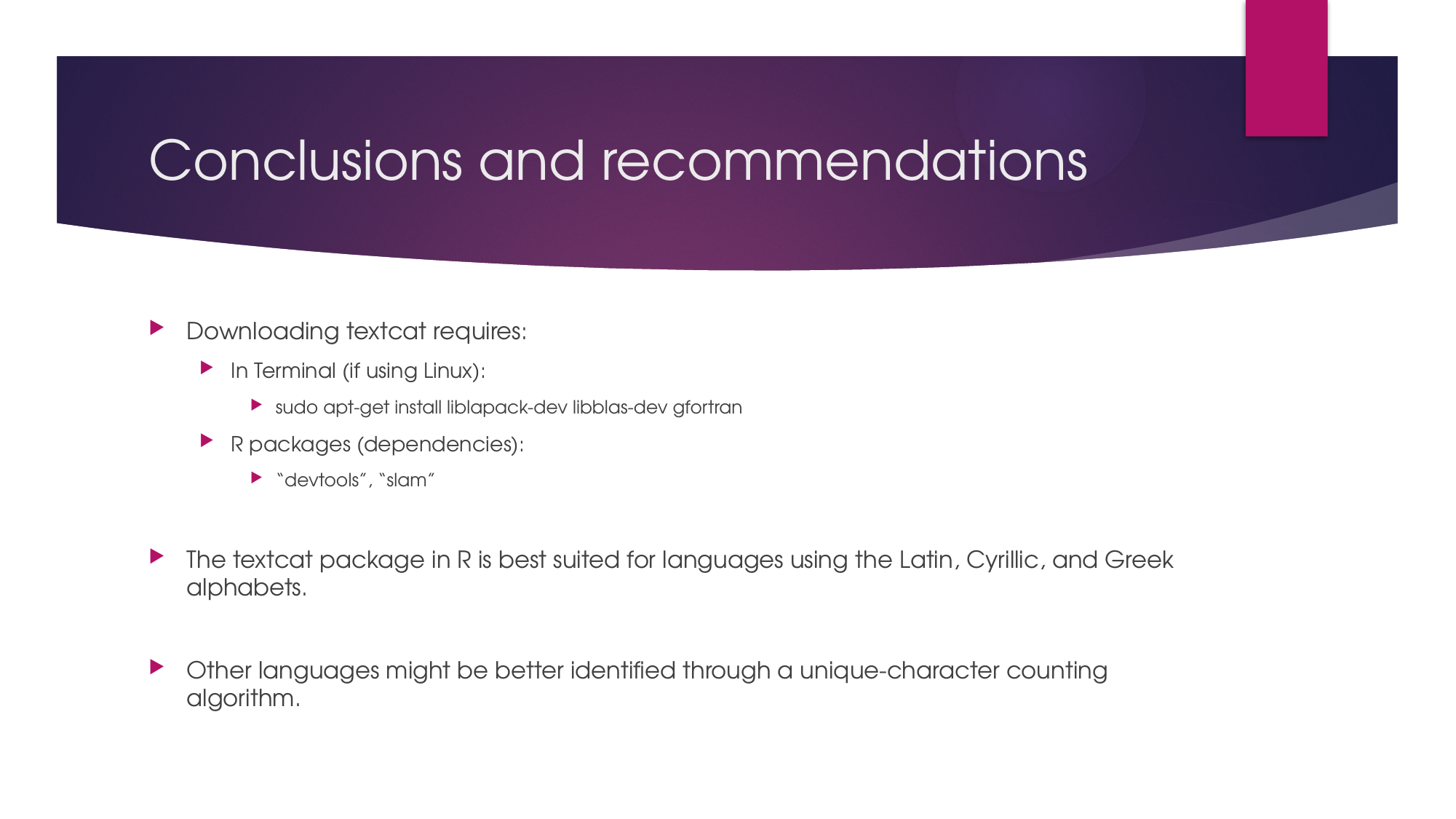

# Conclusions and recommendations
Downloading textcat requires:
In Terminal (if using Linux):
sudo apt-get install liblapack-dev libblas-dev gfortran
R packages (dependencies):
“devtools”, “slam”

The textcat package in R is best suited for languages using the Latin, Cyrillic, and Greek alphabets.

Other languages might be better identified through a unique-character counting algorithm.